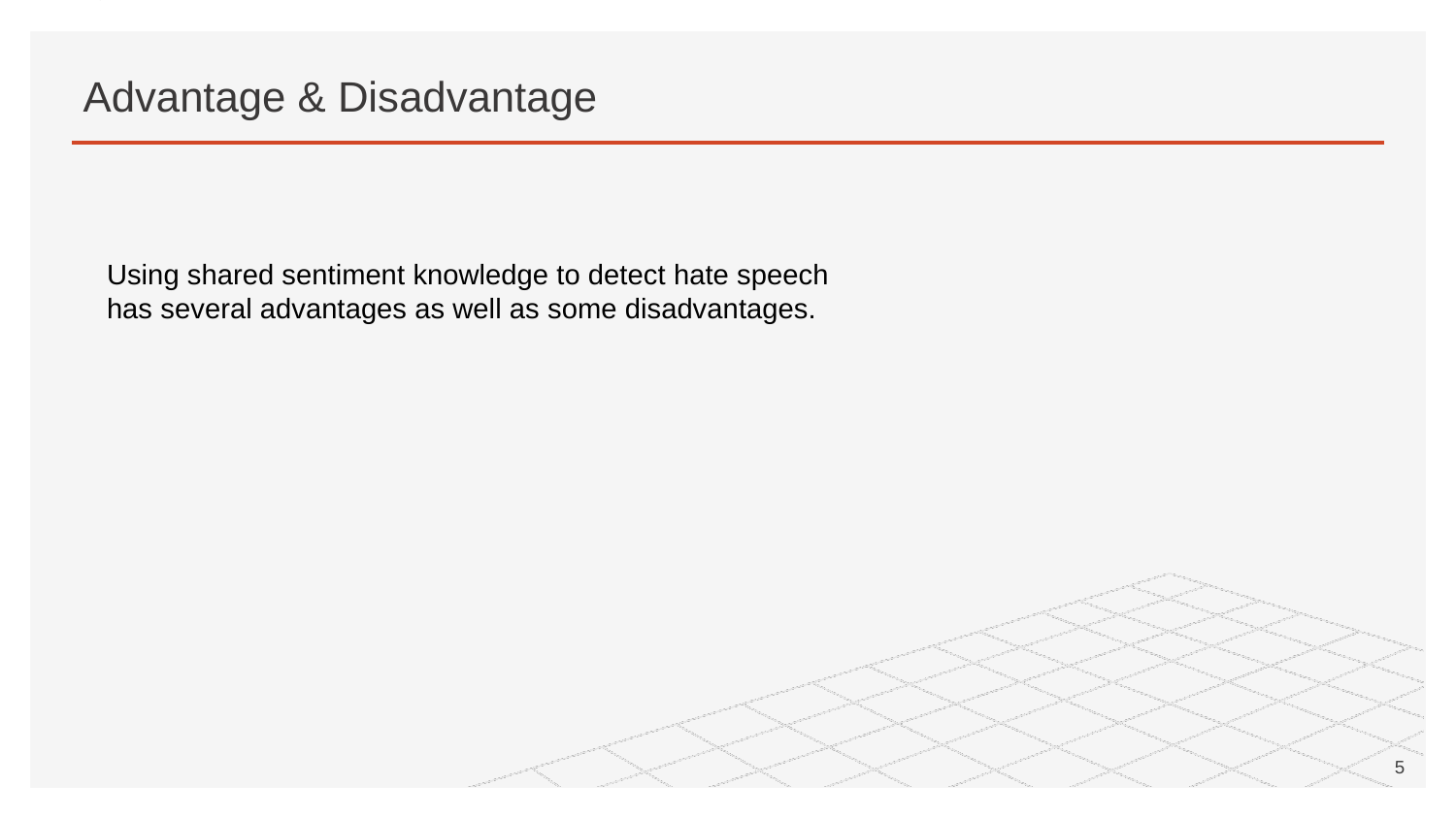

Conclusion of Hate Speech Detection based on Sentiment Knowledge Sharing

# Advantage & Disadvantage
Using shared sentiment knowledge to detect hate speech has several advantages as well as some disadvantages.
5